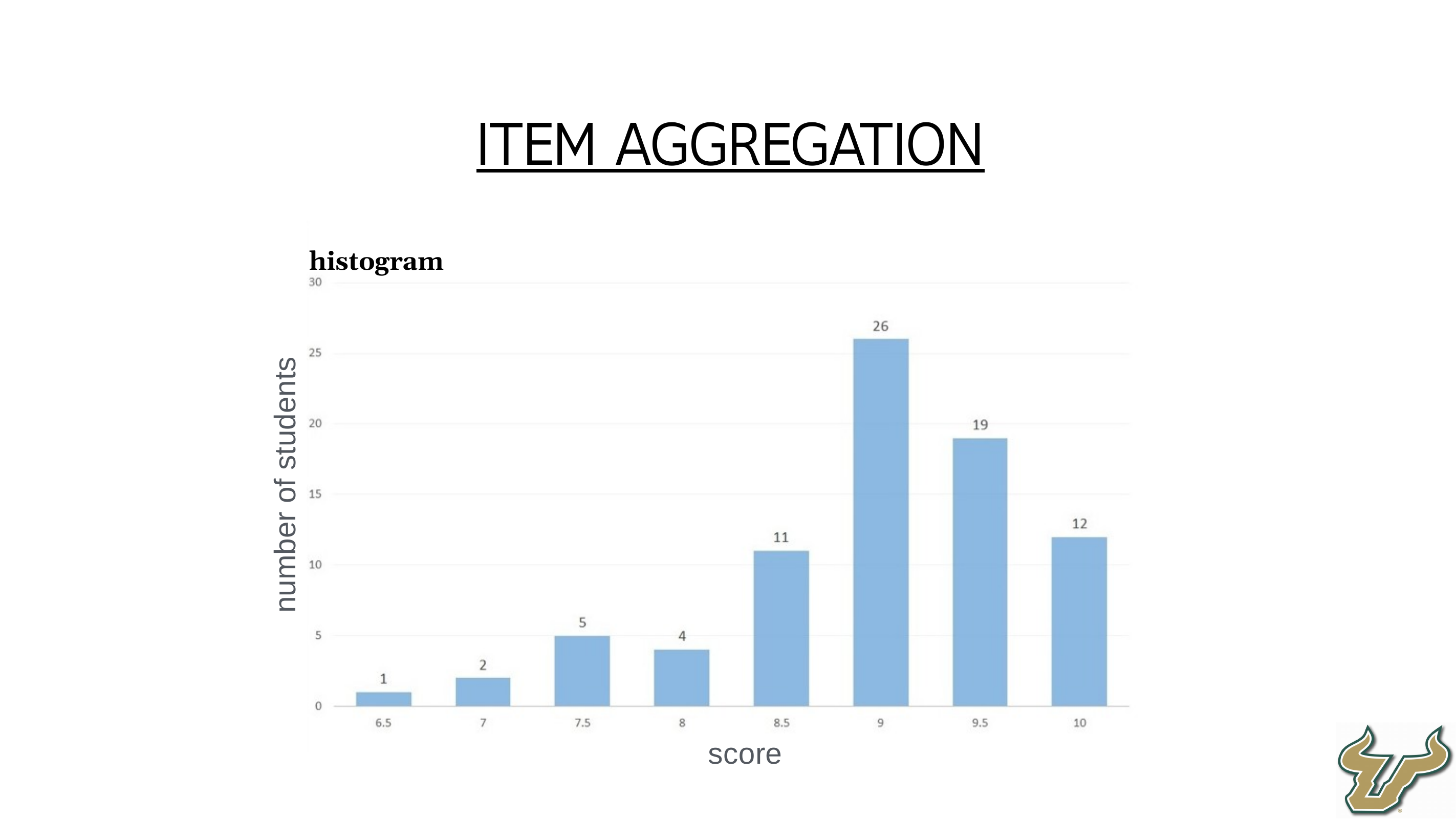

item aggregation

histogram
number of students
score